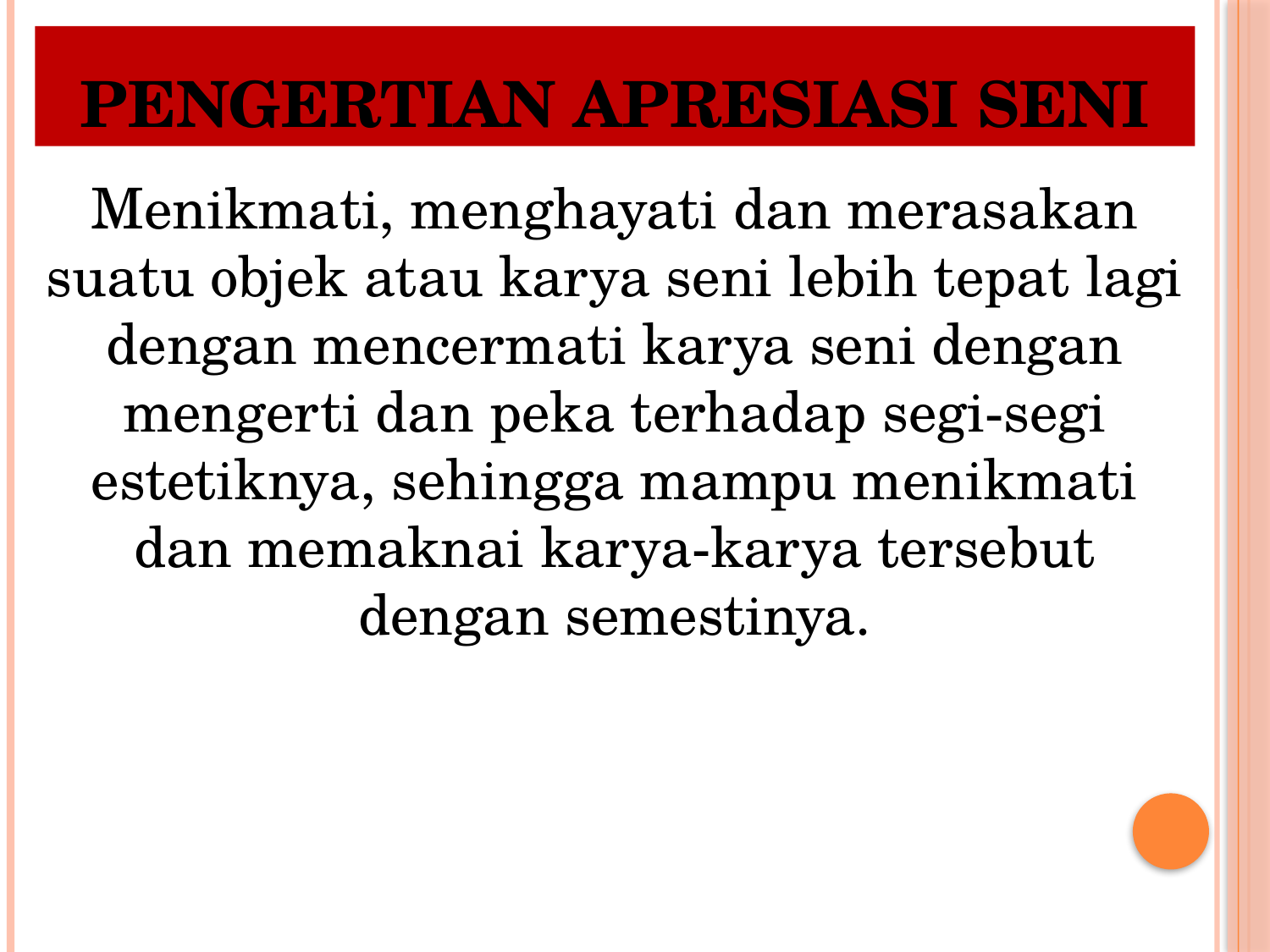

# PENGERTIAN APRESIASI SENI
Menikmati, menghayati dan merasakan suatu objek atau karya seni lebih tepat lagi dengan mencermati karya seni dengan mengerti dan peka terhadap segi-segi estetiknya, sehingga mampu menikmati dan memaknai karya-karya tersebut dengan semestinya.